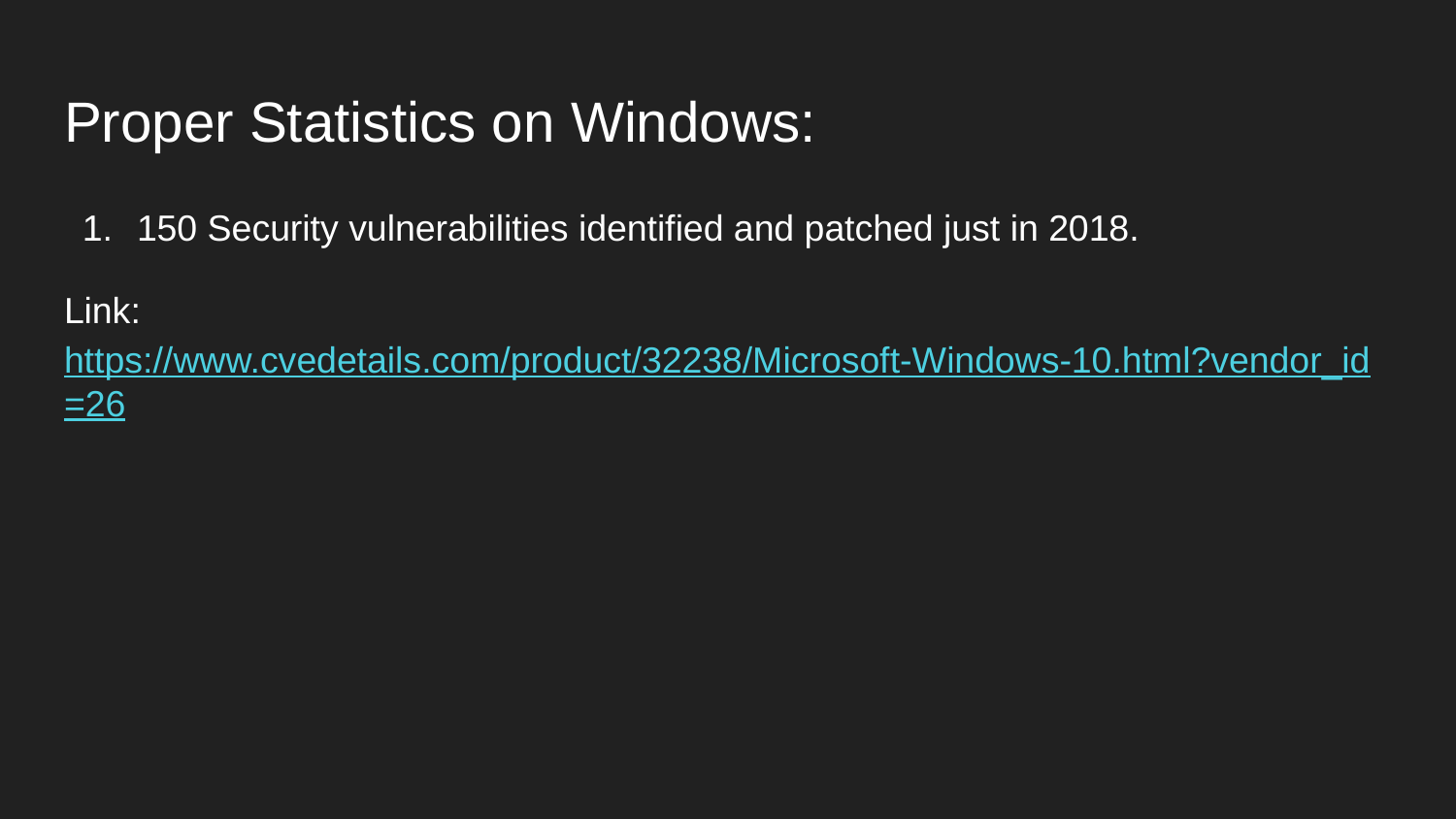

# Proper Statistics on Windows:
150 Security vulnerabilities identified and patched just in 2018.
Link: https://www.cvedetails.com/product/32238/Microsoft-Windows-10.html?vendor_id=26